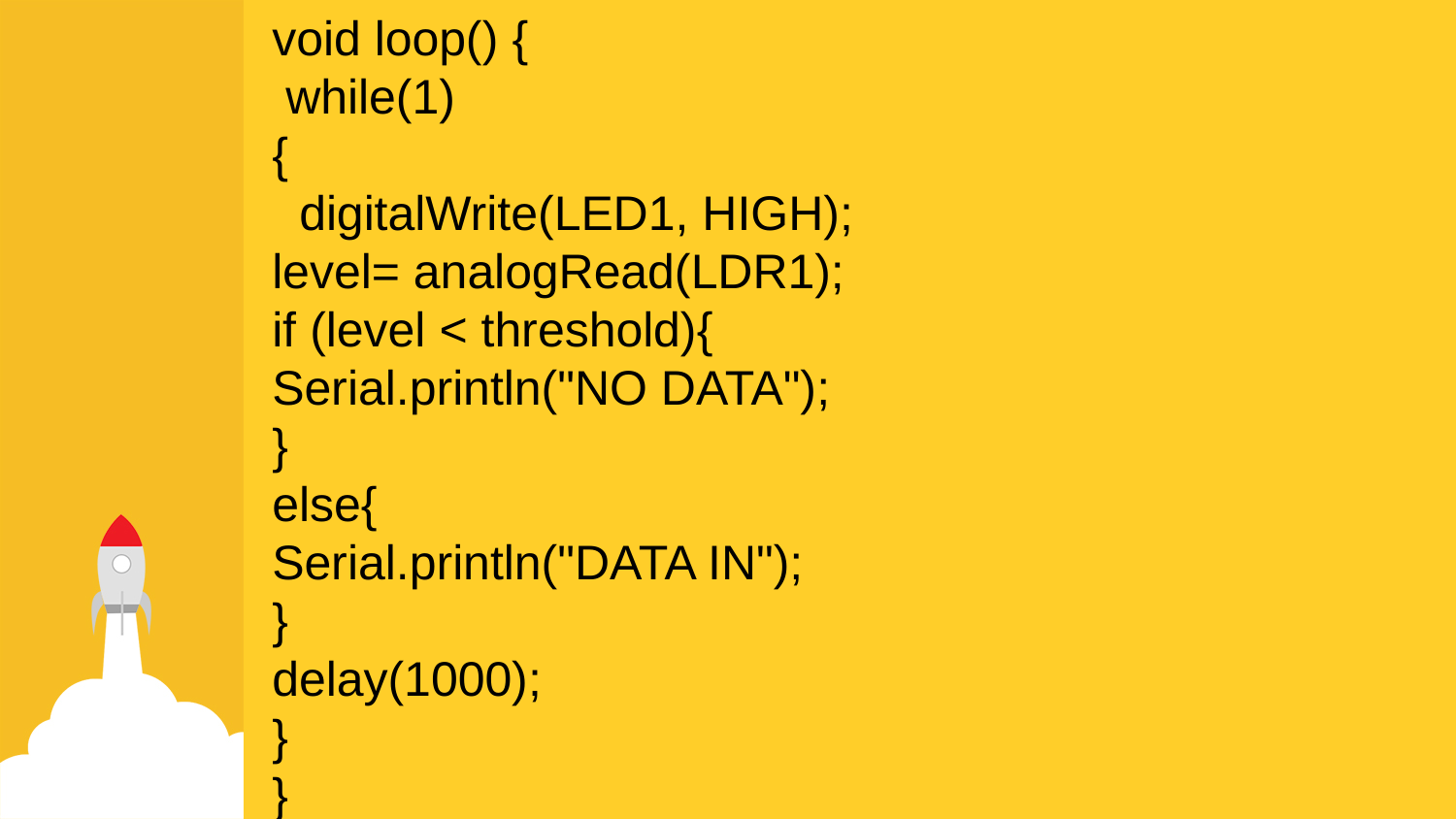

void loop() {
 while(1)
{
  digitalWrite(LED1, HIGH);
level= analogRead(LDR1);
if (level < threshold){
Serial.println("NO DATA");
}
else{
Serial.println("DATA IN");
}
delay(1000);
}
}